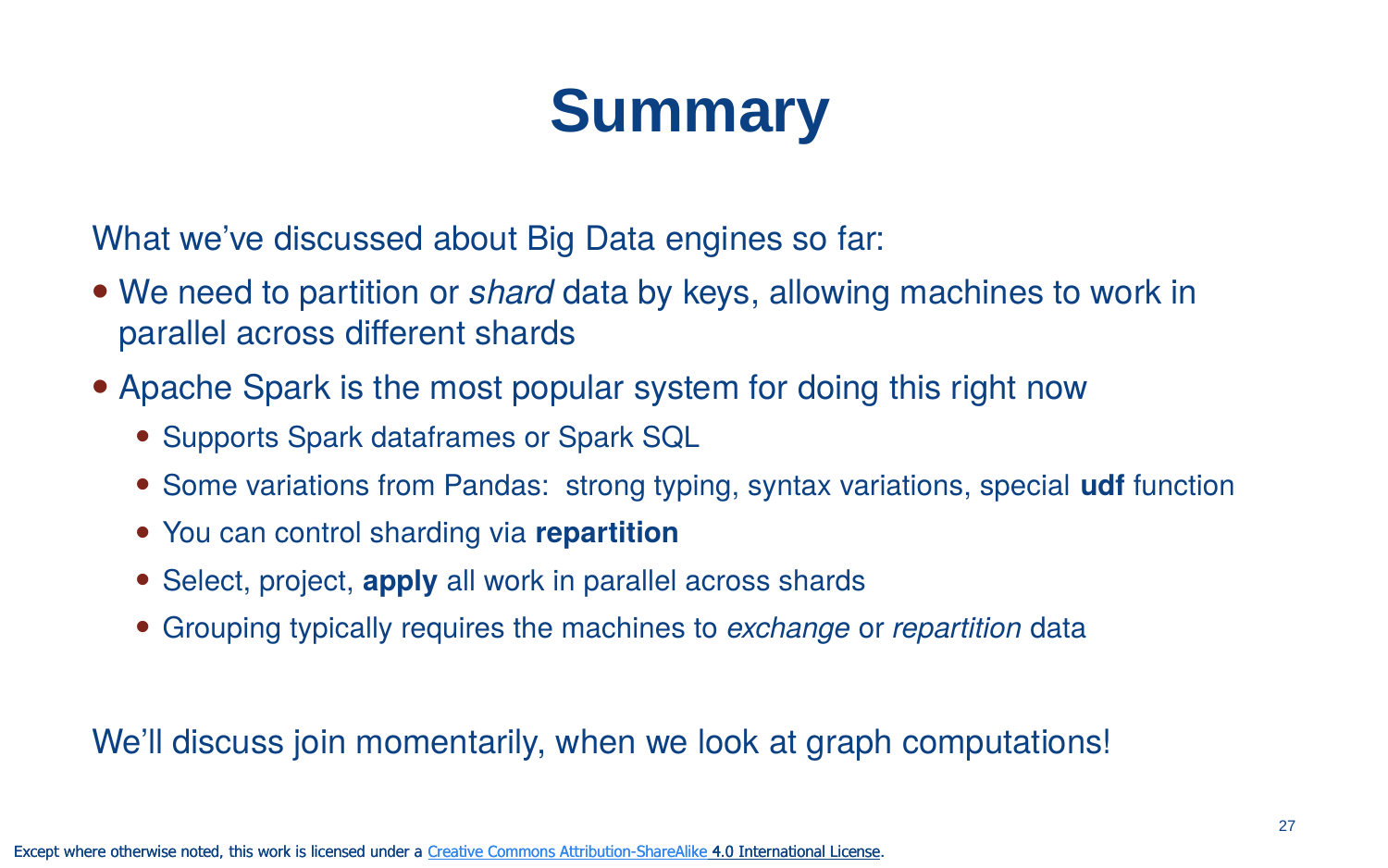

# Summary
What we’ve discussed about Big Data engines so far:
We need to partition or shard data by keys, allowing machines to work in parallel across different shards
Apache Spark is the most popular system for doing this right now
Supports Spark dataframes or Spark SQL
Some variations from Pandas:  strong typing, syntax variations, special udf function
You can control sharding via repartition
Select, project, apply all work in parallel across shards
Grouping typically requires the machines to exchange or repartition data

We’ll discuss join momentarily, when we look at graph computations!

27